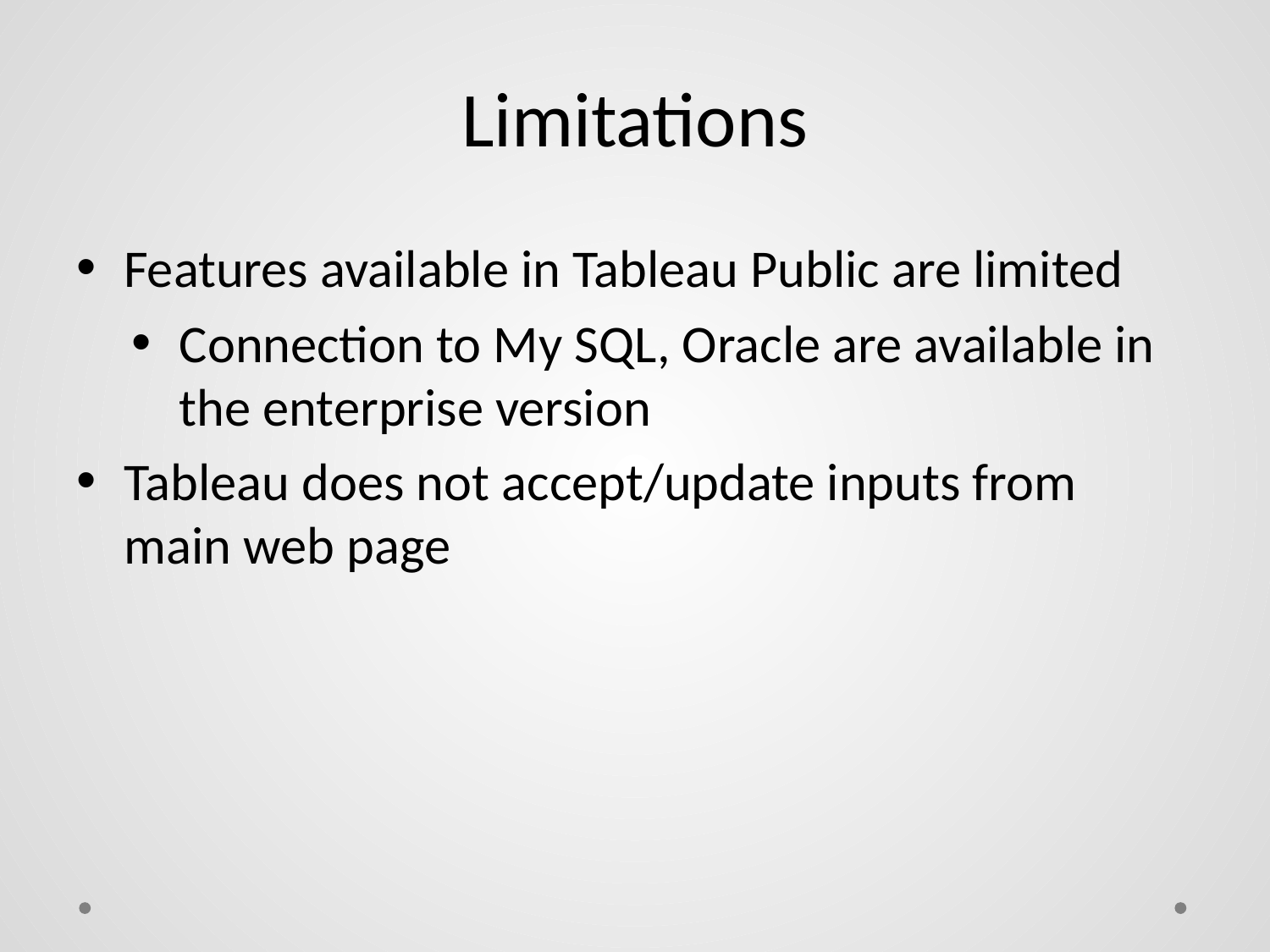

# Limitations
Features available in Tableau Public are limited
Connection to My SQL, Oracle are available in the enterprise version
Tableau does not accept/update inputs from main web page